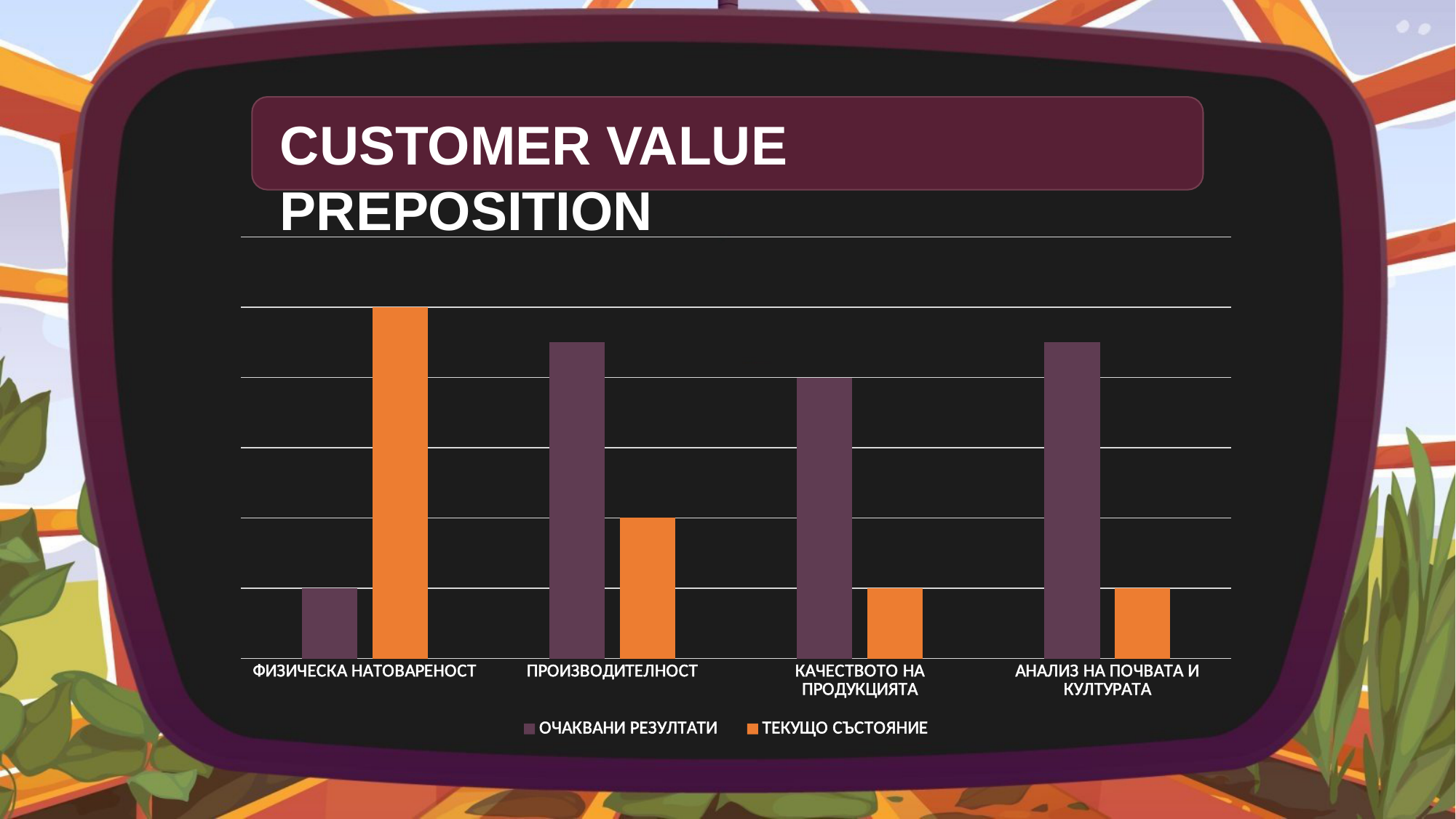

CUSTOMER VALUE PREPOSITION

### Chart

| Category | ОЧАКВАНИ РЕЗУЛТАТИ | ТЕКУЩО СЪСТОЯНИЕ |
|---|---|---|
| ФИЗИЧЕСКА НАТОВАРЕНОСТ | 1.0 | 5.0 |
| ПРОИЗВОДИТЕЛНОСТ | 4.5 | 2.0 |
| КАЧЕСТВОТО НА ПРОДУКЦИЯТА | 4.0 | 1.0 |
| АНАЛИЗ НА ПОЧВАТА И КУЛТУРАТА | 4.5 | 1.0 |